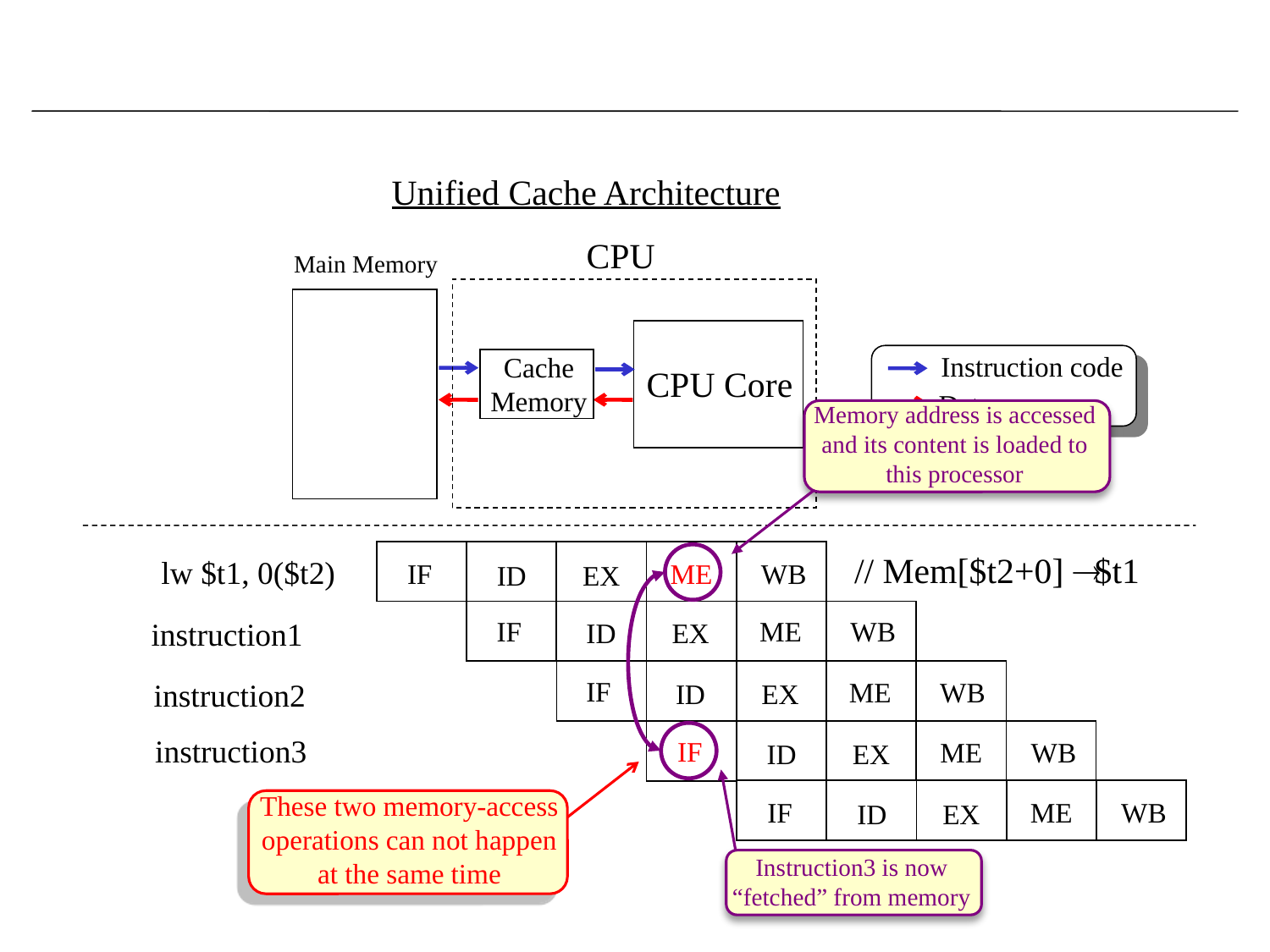

Unified Cache Architecture
CPU
Main Memory

CPU Core
Cache
Memory

Instruction code

Data

Memory address is accessed
and its content is loaded to
this processor

IF
ME
WB
ID
EX
// Mem[$t2+0] → $t1

lw $t1, 0($t2)

IF
ME
WB
ID
EX
instruction1
instruction2
instruction3

IF
ME
WB
ID
EX

IF
ME
WB
ID
EX

These two memory-access
operations can not happen
at the same time

Instruction3 is now
“fetched” from memory

IF
ME
WB
ID
EX